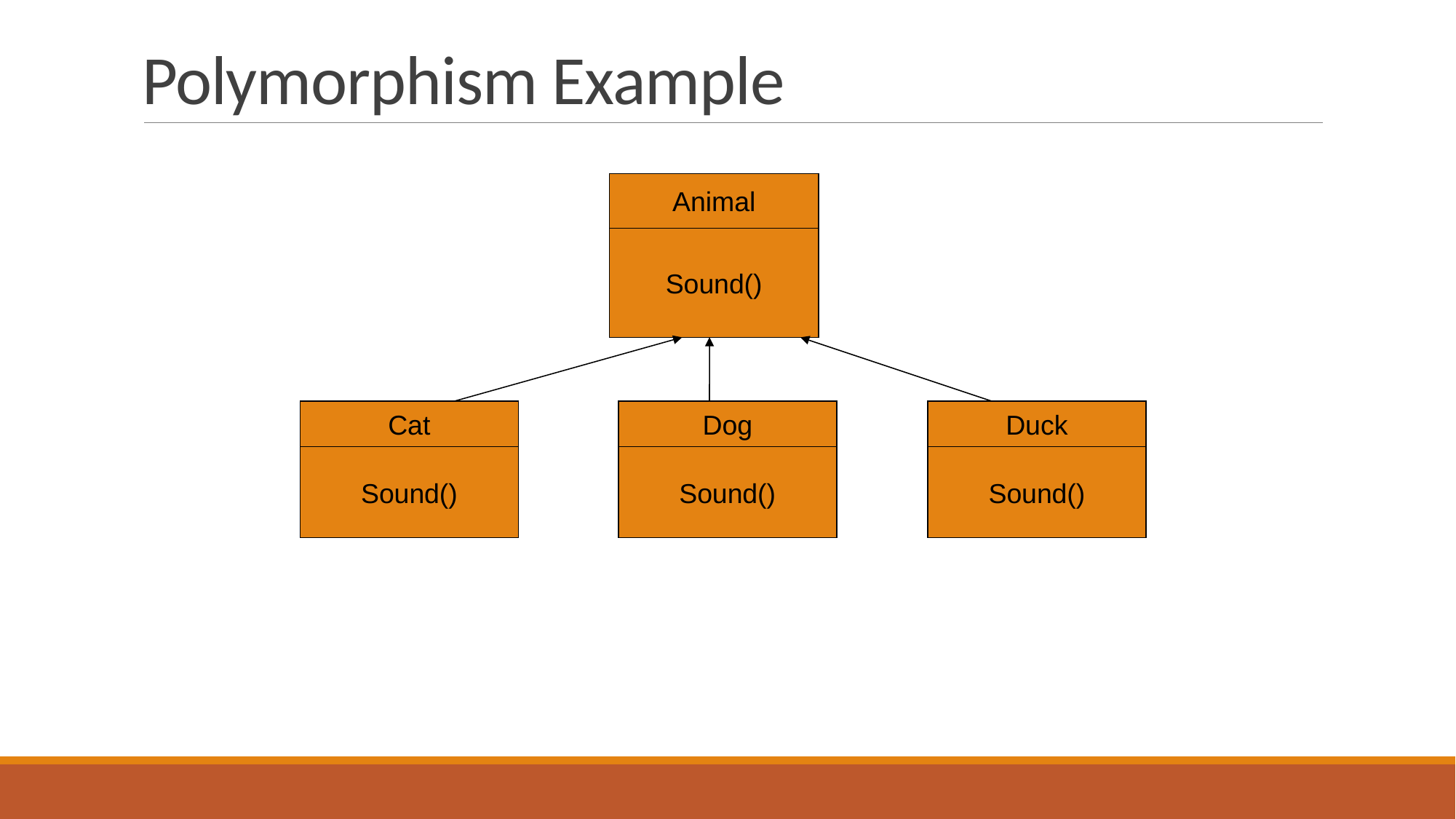

# Polymorphism Example
Animal
Sound()

Cat
Dog
Duck
Sound()
Sound()
Sound()